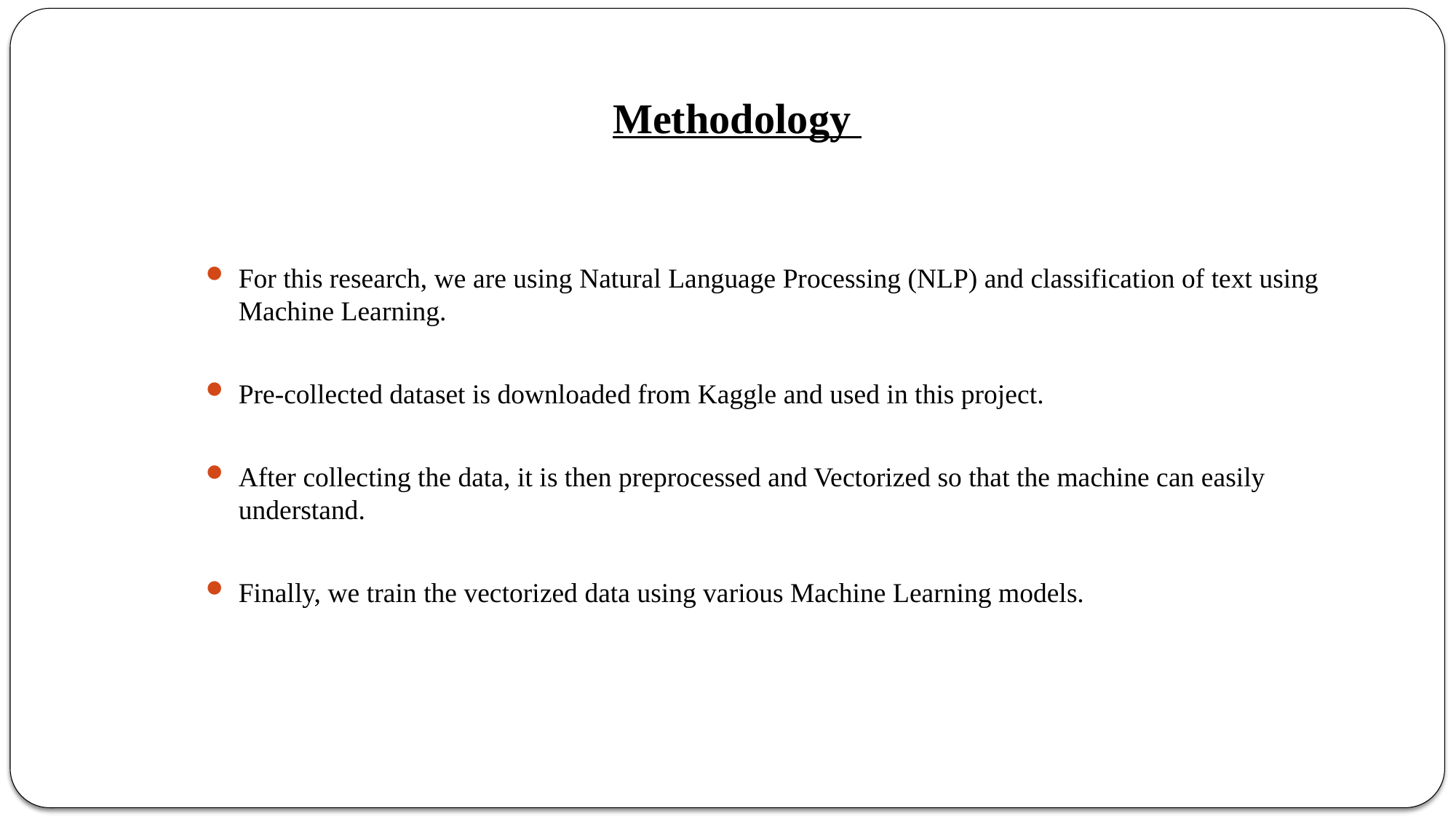

# Methodology
For this research, we are using Natural Language Processing (NLP) and classification of text using Machine Learning.

Pre-collected dataset is downloaded from Kaggle and used in this project.

After collecting the data, it is then preprocessed and Vectorized so that the machine can easily understand.

Finally, we train the vectorized data using various Machine Learning models.